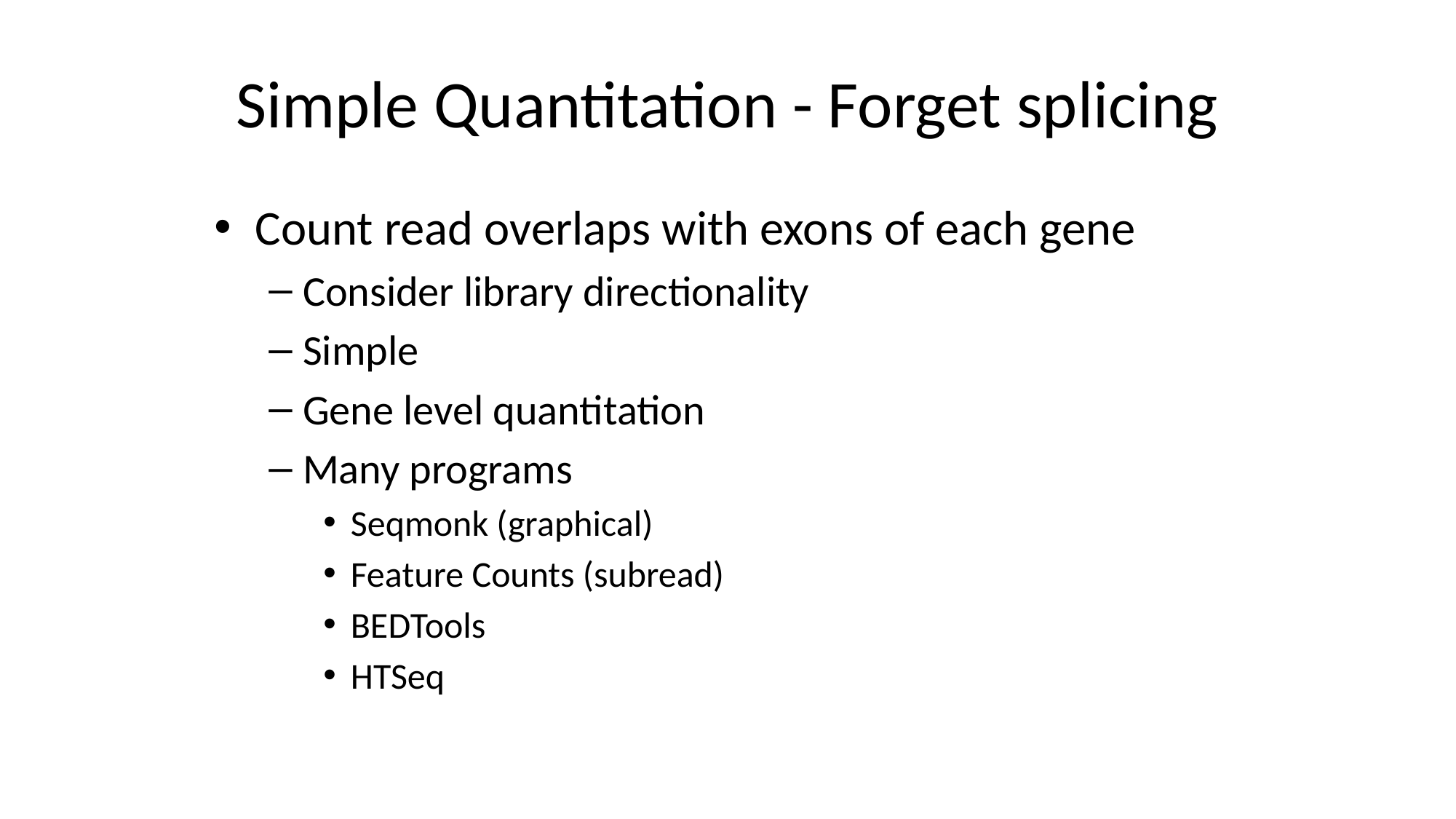

# Simple Quantitation - Forget splicing
Count read overlaps with exons of each gene
Consider library directionality
Simple
Gene level quantitation
Many programs
Seqmonk (graphical)
Feature Counts (subread)
BEDTools
HTSeq